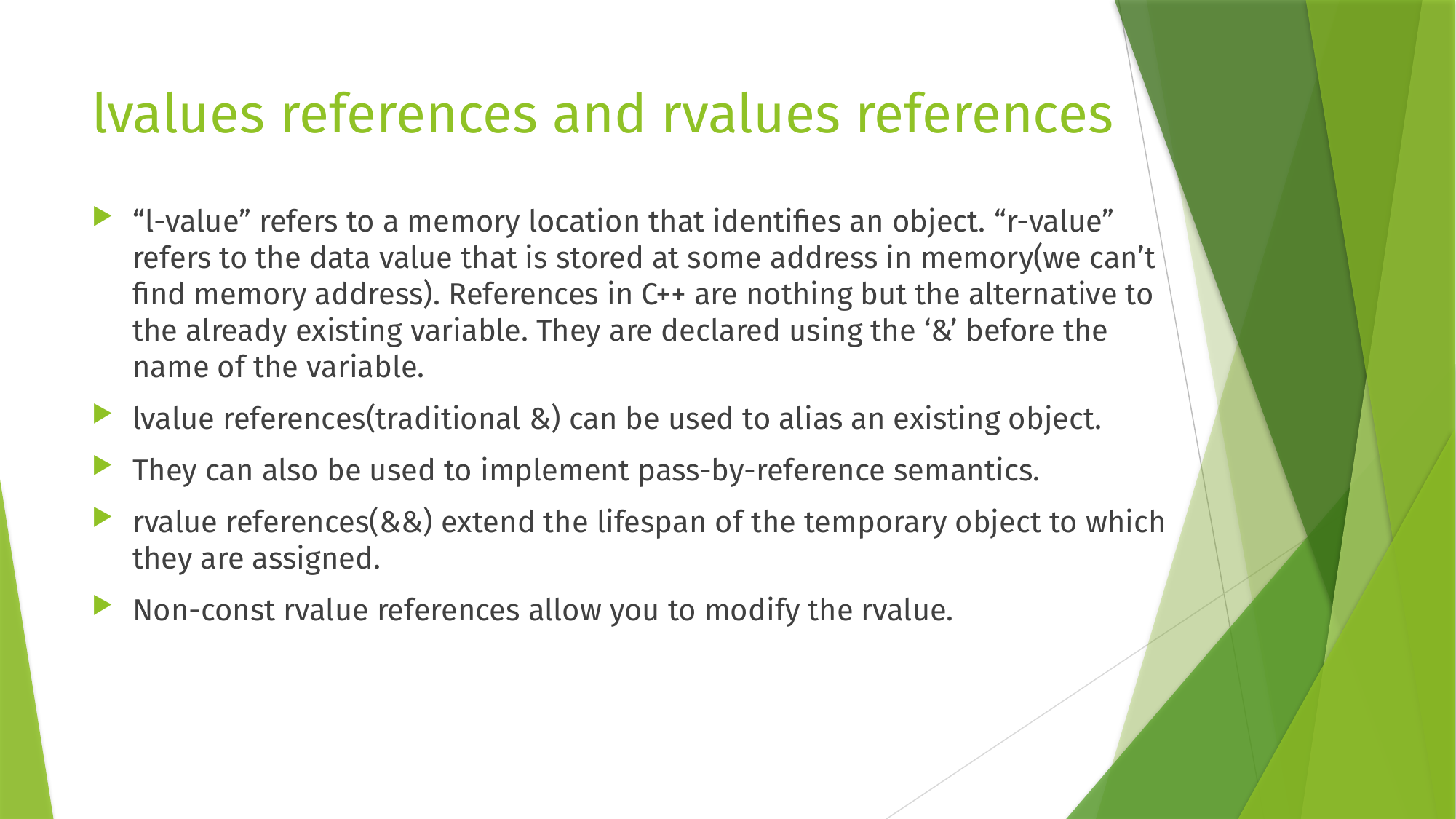

# lvalues references and rvalues references
“l-value” refers to a memory location that identifies an object. “r-value” refers to the data value that is stored at some address in memory(we can’t find memory address). References in C++ are nothing but the alternative to the already existing variable. They are declared using the ‘&’ before the name of the variable.
lvalue references(traditional &) can be used to alias an existing object.
They can also be used to implement pass-by-reference semantics.
rvalue references(&&) extend the lifespan of the temporary object to which they are assigned.
Non-const rvalue references allow you to modify the rvalue.